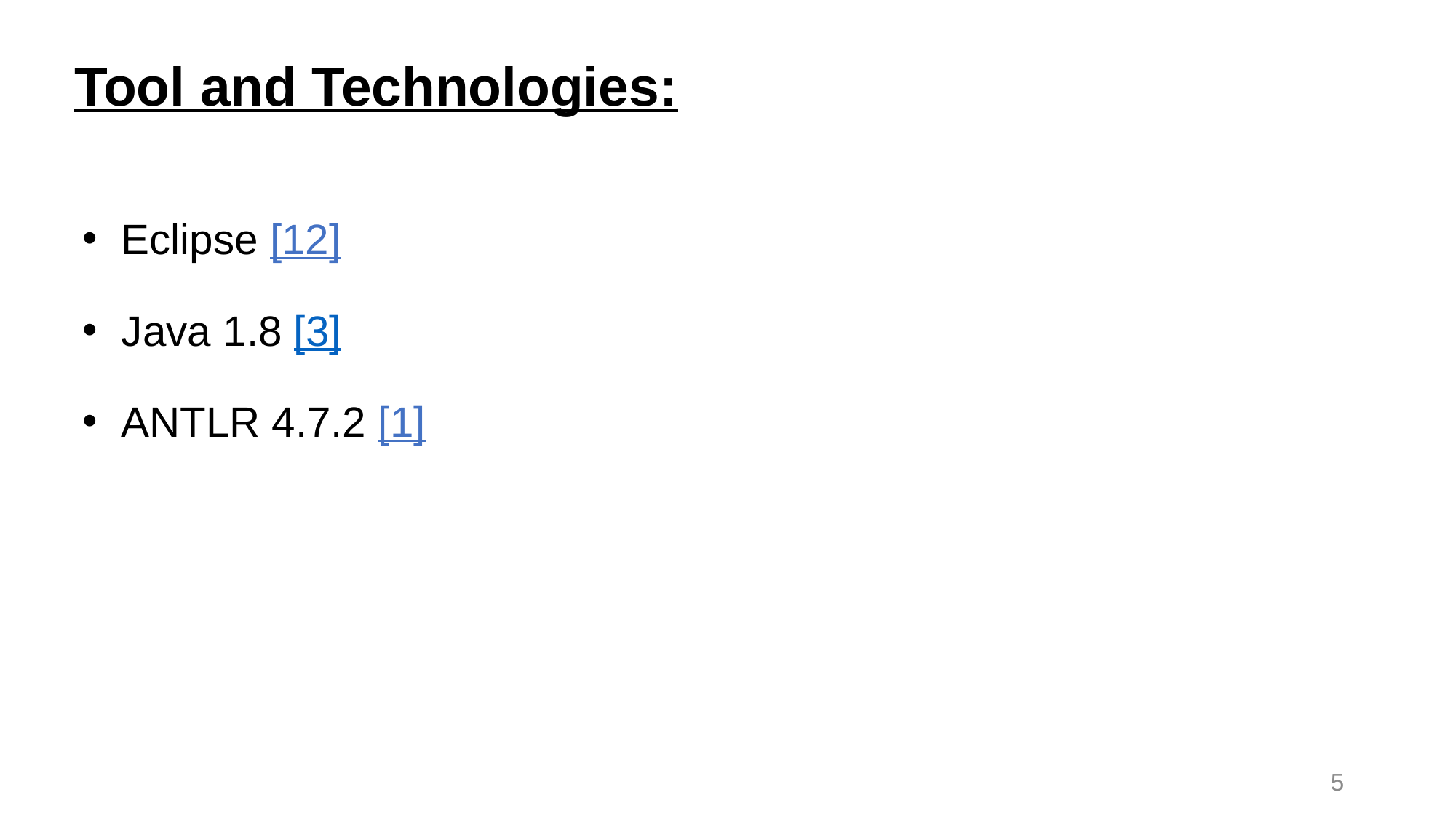

# Tool and Technologies:
 Eclipse [12]
 Java 1.8 [3]
 ANTLR 4.7.2 [1]

5